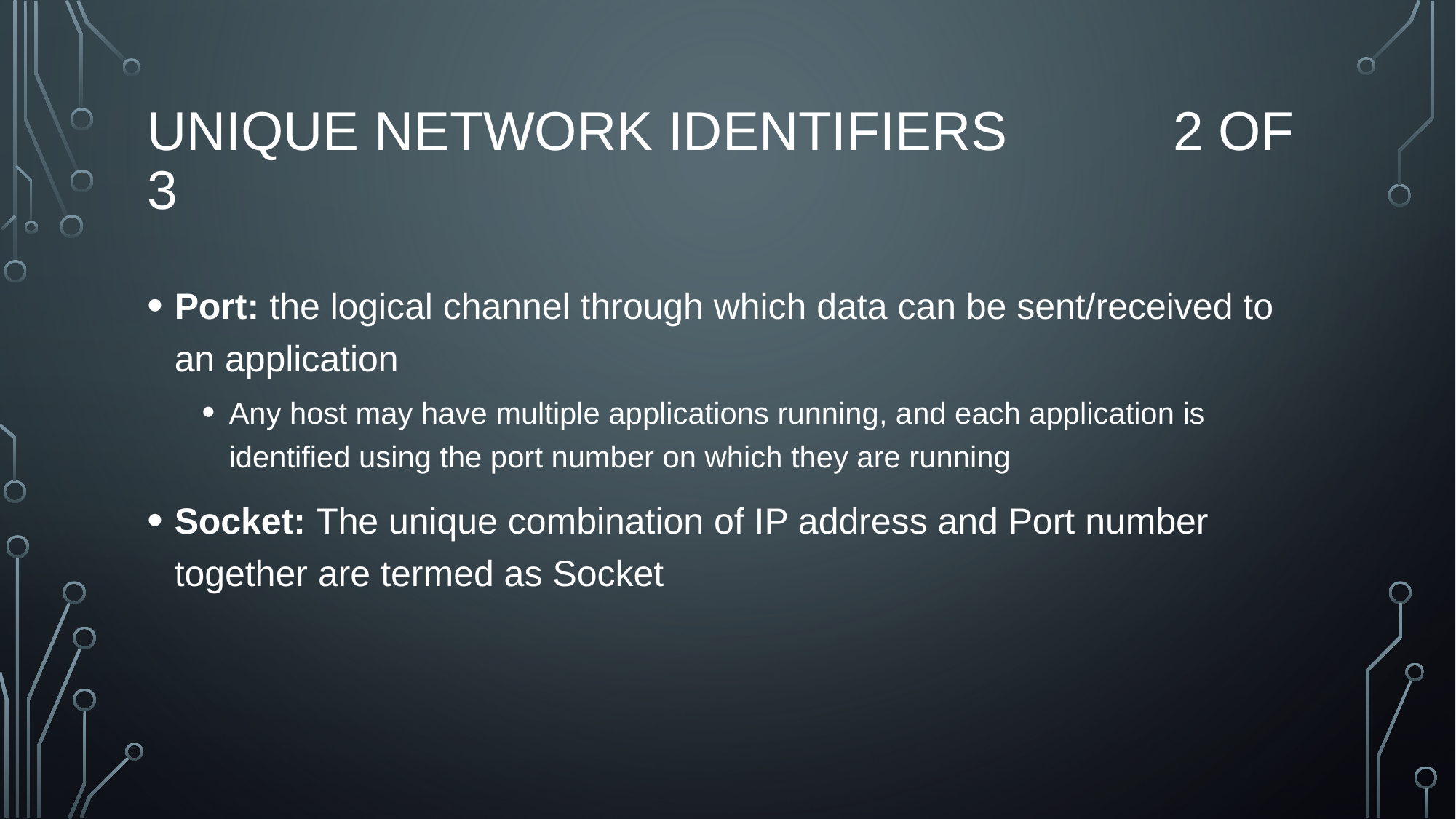

# Unique Network Identifiers           2 of 3
Port: the logical channel through which data can be sent/received to an application
Any host may have multiple applications running, and each application is identified using the port number on which they are running
Socket: The unique combination of IP address and Port number together are termed as Socket